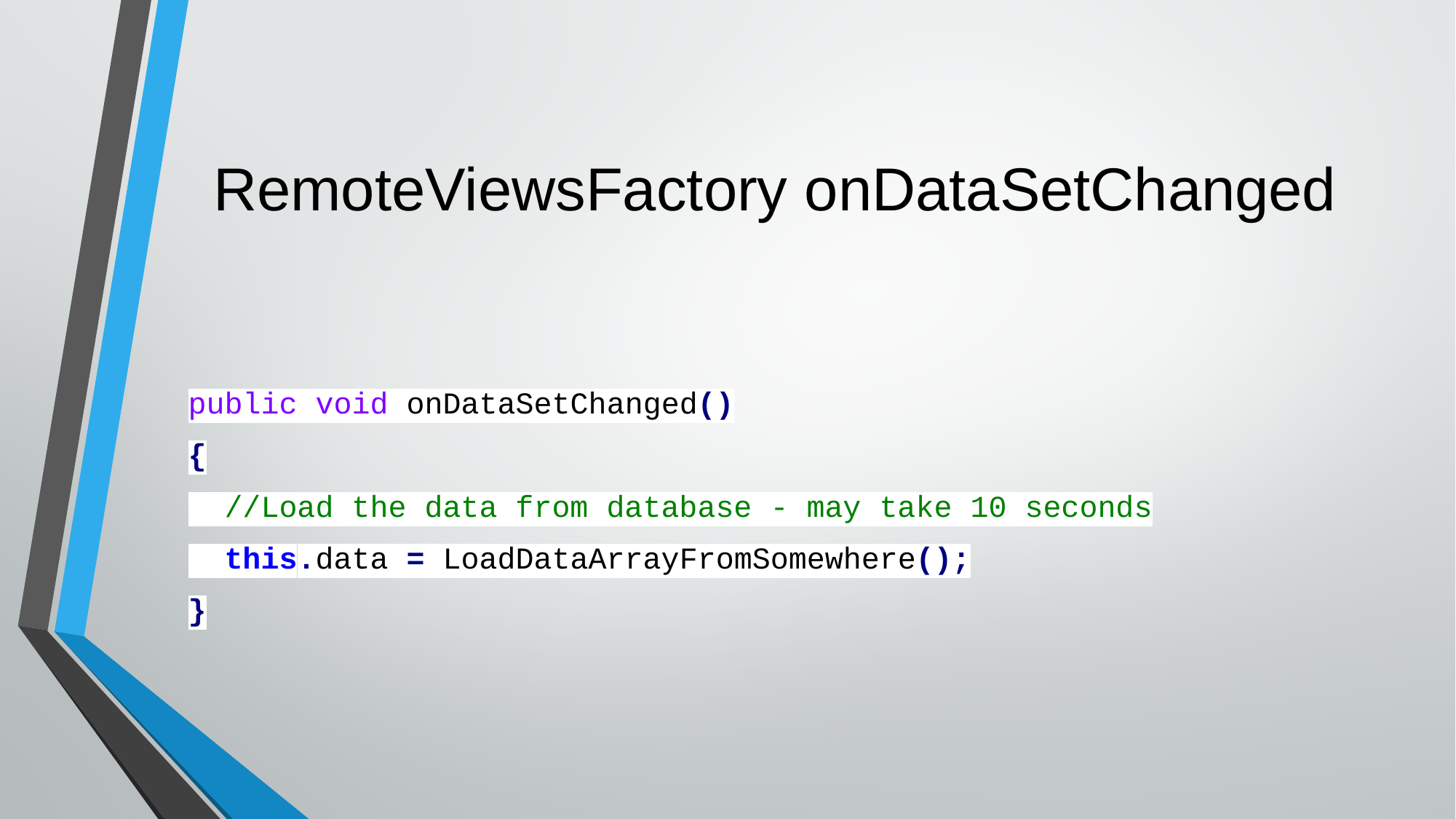

# RemoteViewsFactory onDataSetChanged
public void onDataSetChanged()
{
  //Load the data from database - may take 10 seconds
  this.data = LoadDataArrayFromSomewhere();
}